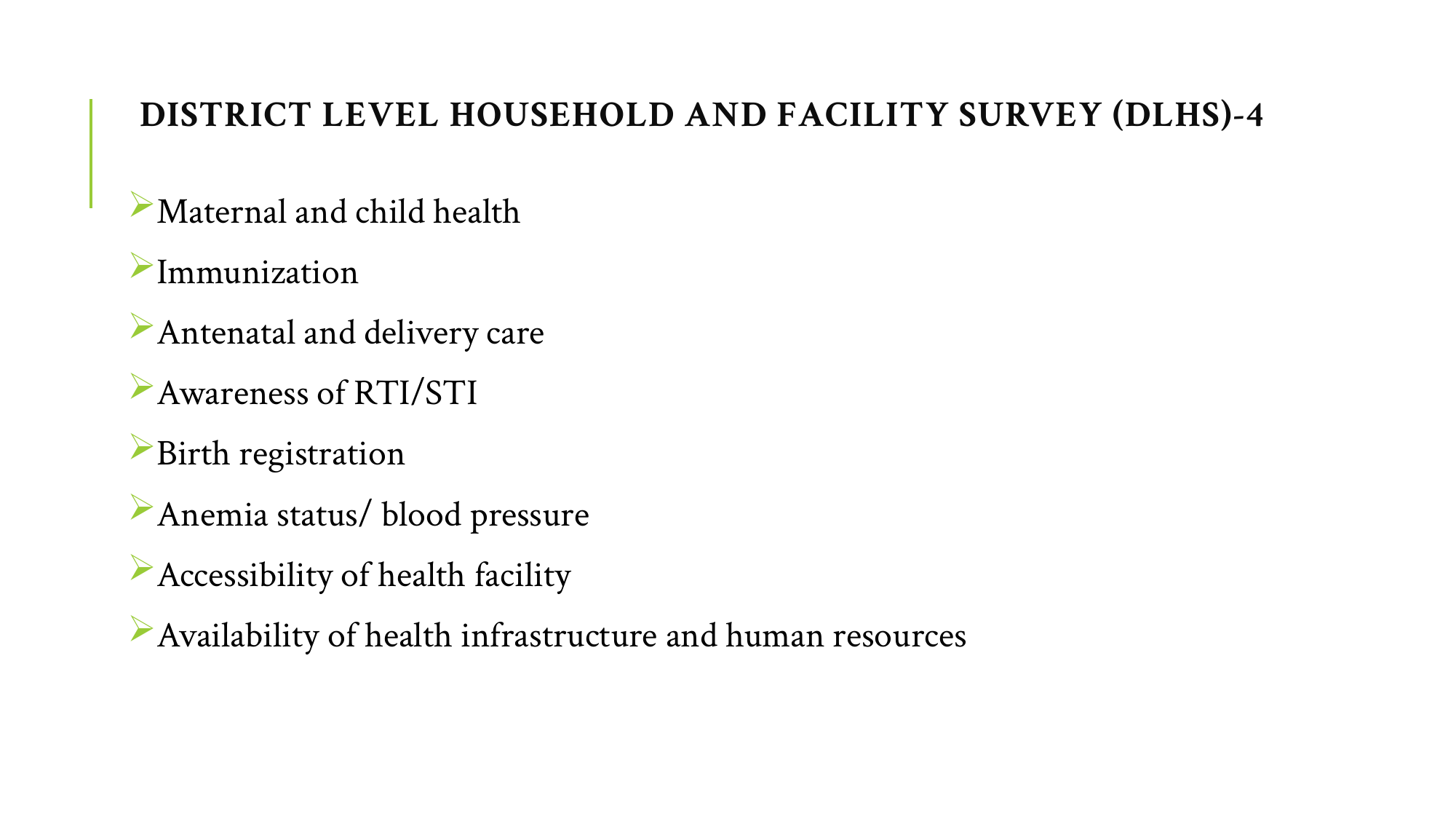

# District Level Household and Facility Survey (DLHS)-4
Maternal and child health
Immunization
Antenatal and delivery care
Awareness of RTI/STI
Birth registration
Anemia status/ blood pressure
Accessibility of health facility
Availability of health infrastructure and human resources